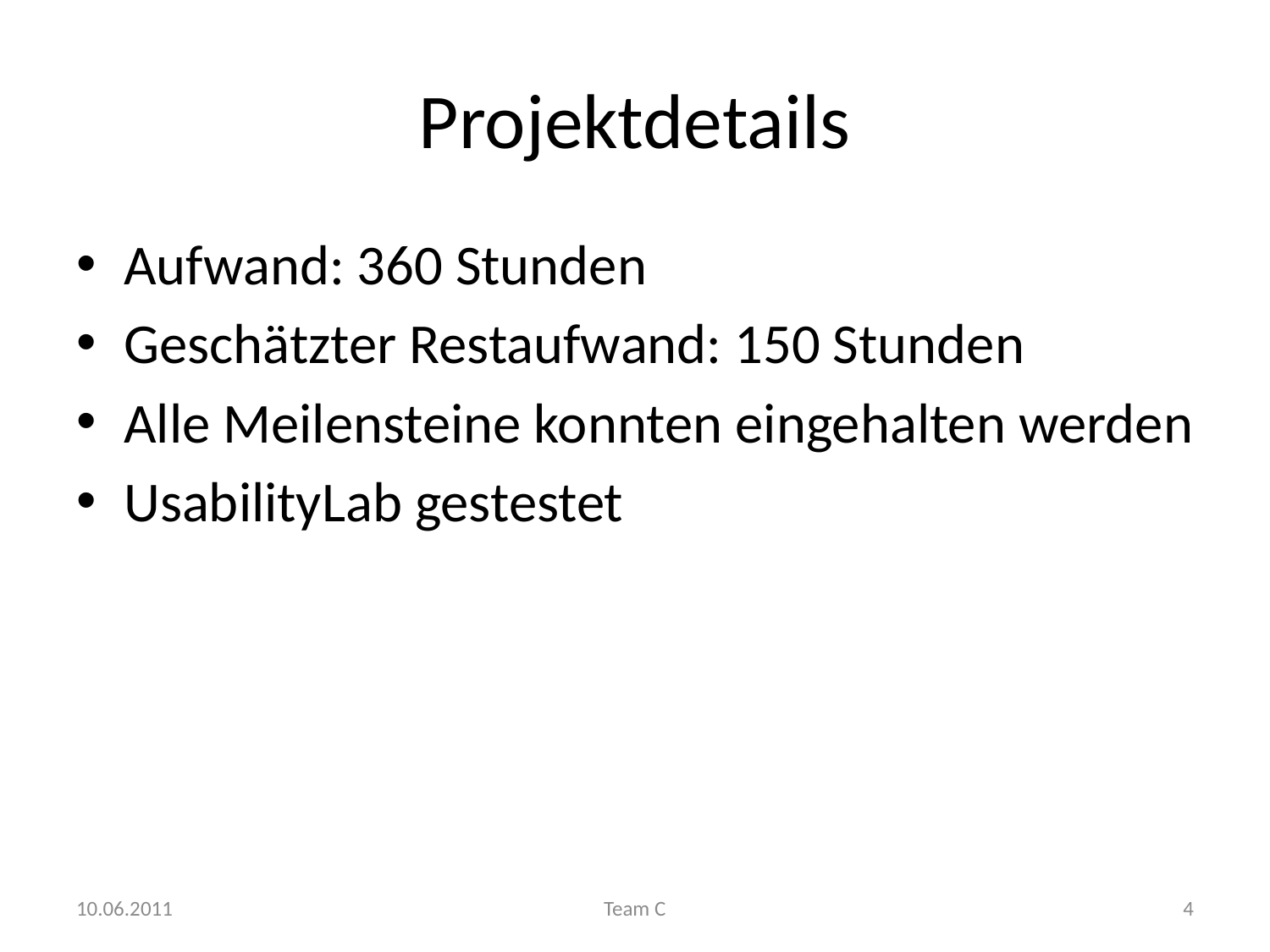

# Projektdetails
Aufwand: 360 Stunden
Geschätzter Restaufwand: 150 Stunden
Alle Meilensteine konnten eingehalten werden
UsabilityLab gestestet
10.06.2011
Team C
4